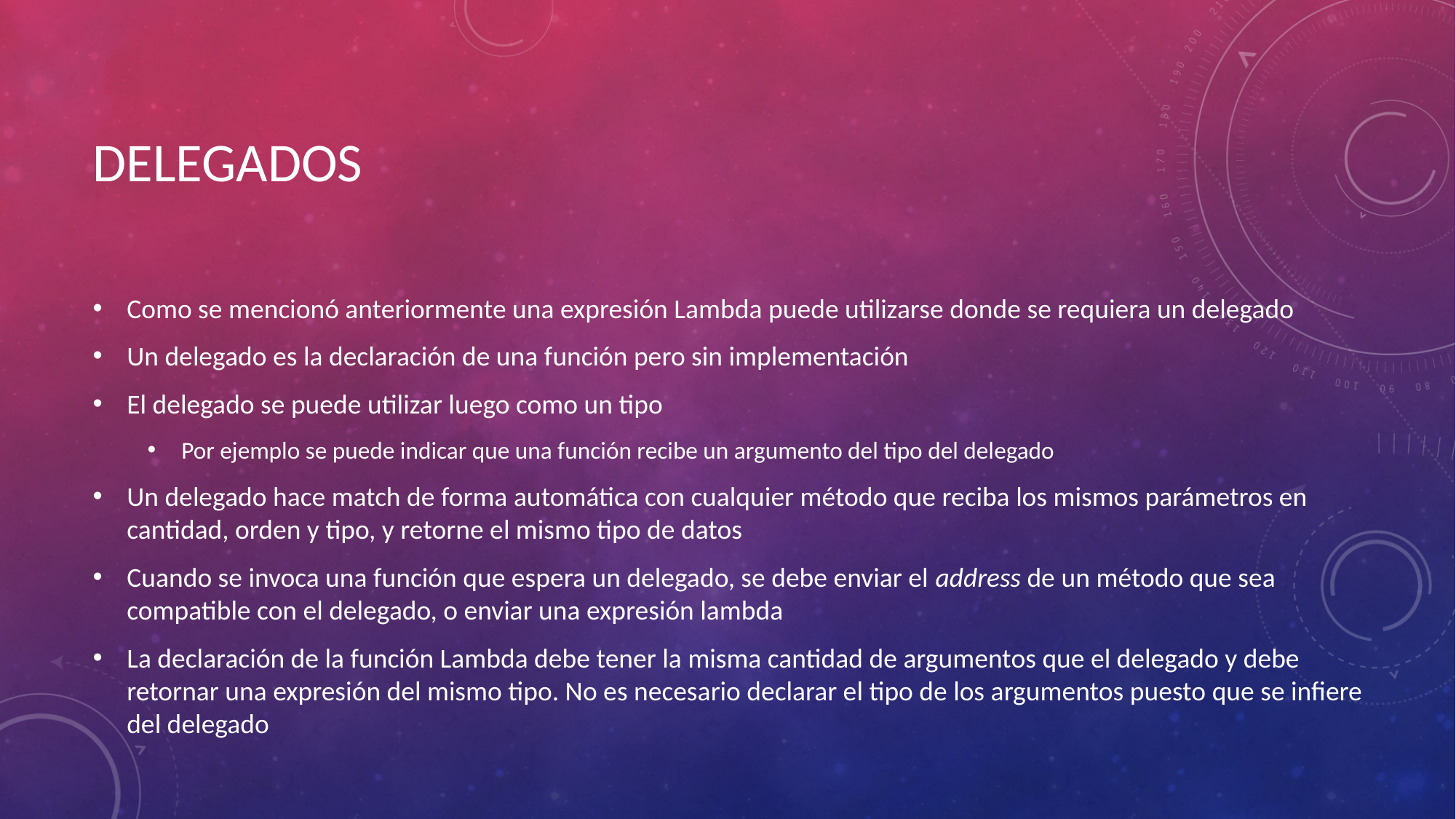

# Delegados
Como se mencionó anteriormente una expresión Lambda puede utilizarse donde se requiera un delegado
Un delegado es la declaración de una función pero sin implementación
El delegado se puede utilizar luego como un tipo
Por ejemplo se puede indicar que una función recibe un argumento del tipo del delegado
Un delegado hace match de forma automática con cualquier método que reciba los mismos parámetros en cantidad, orden y tipo, y retorne el mismo tipo de datos
Cuando se invoca una función que espera un delegado, se debe enviar el address de un método que sea compatible con el delegado, o enviar una expresión lambda
La declaración de la función Lambda debe tener la misma cantidad de argumentos que el delegado y debe retornar una expresión del mismo tipo. No es necesario declarar el tipo de los argumentos puesto que se infiere del delegado